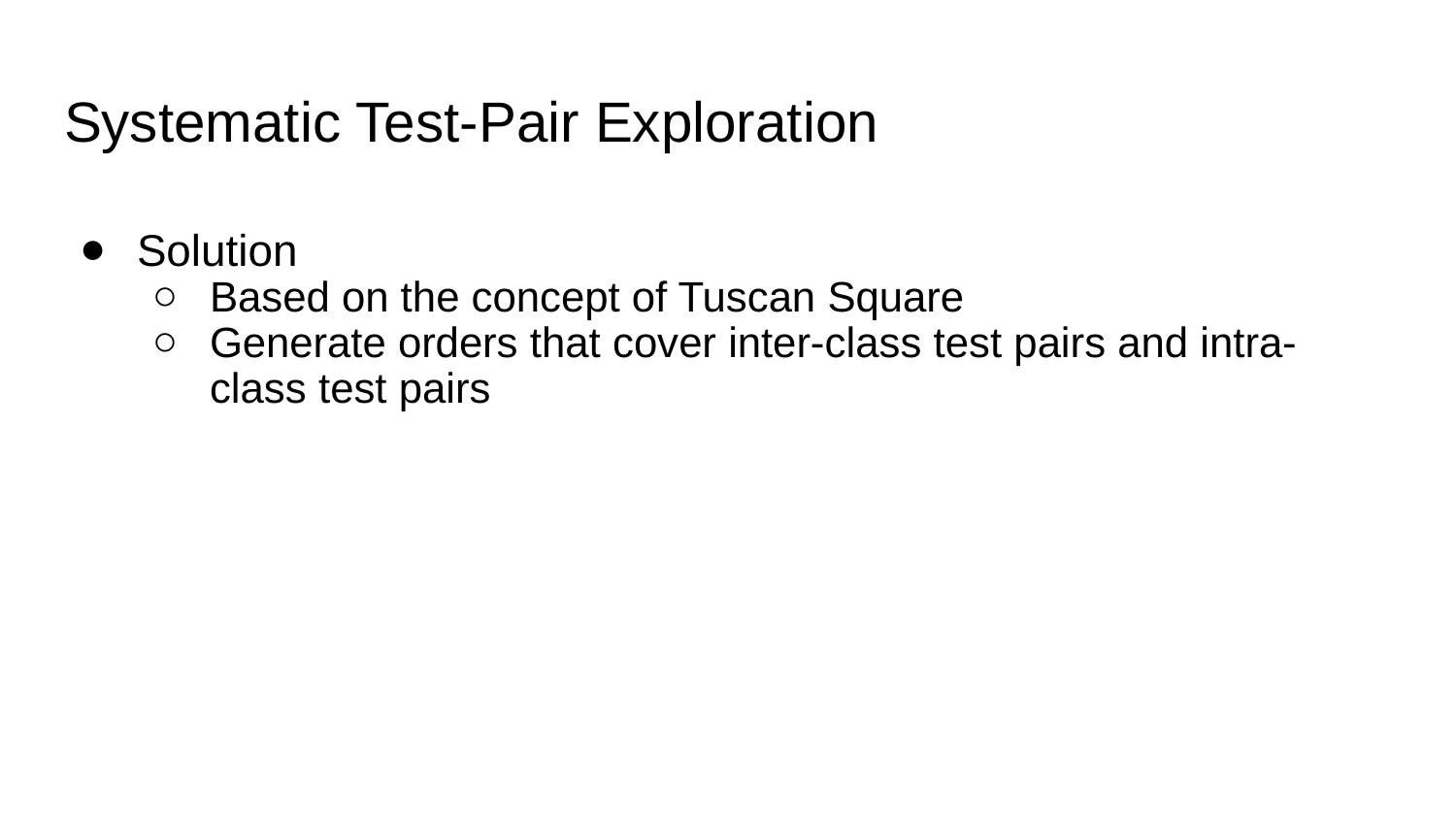

# Systematic Test-Pair Exploration
Solution
Based on the concept of Tuscan Square
Generate orders that cover inter-class test pairs and intra-class test pairs